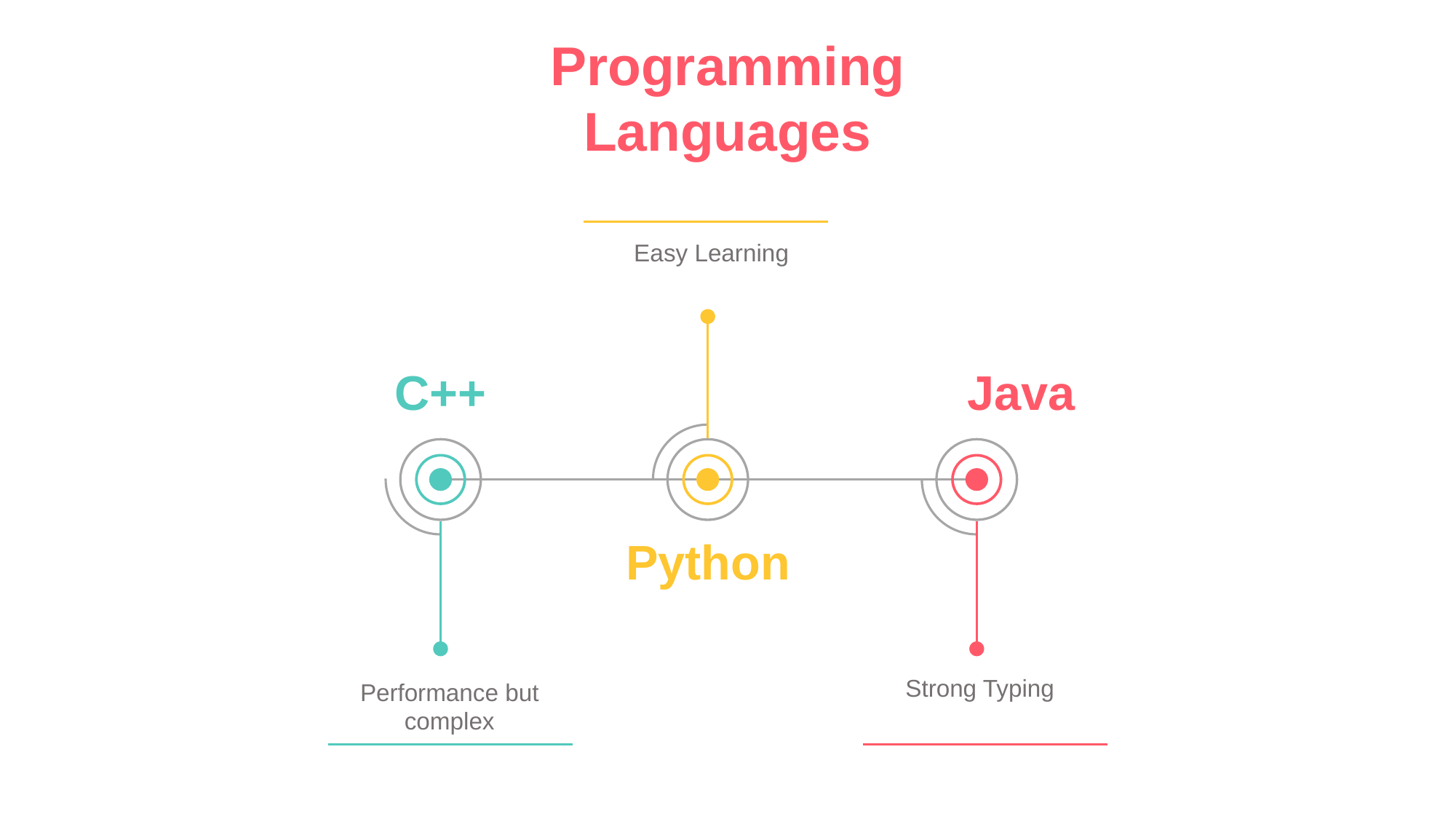

Programming Languages
Easy Learning

Java
C++

Python

Strong Typing
Performance but complex